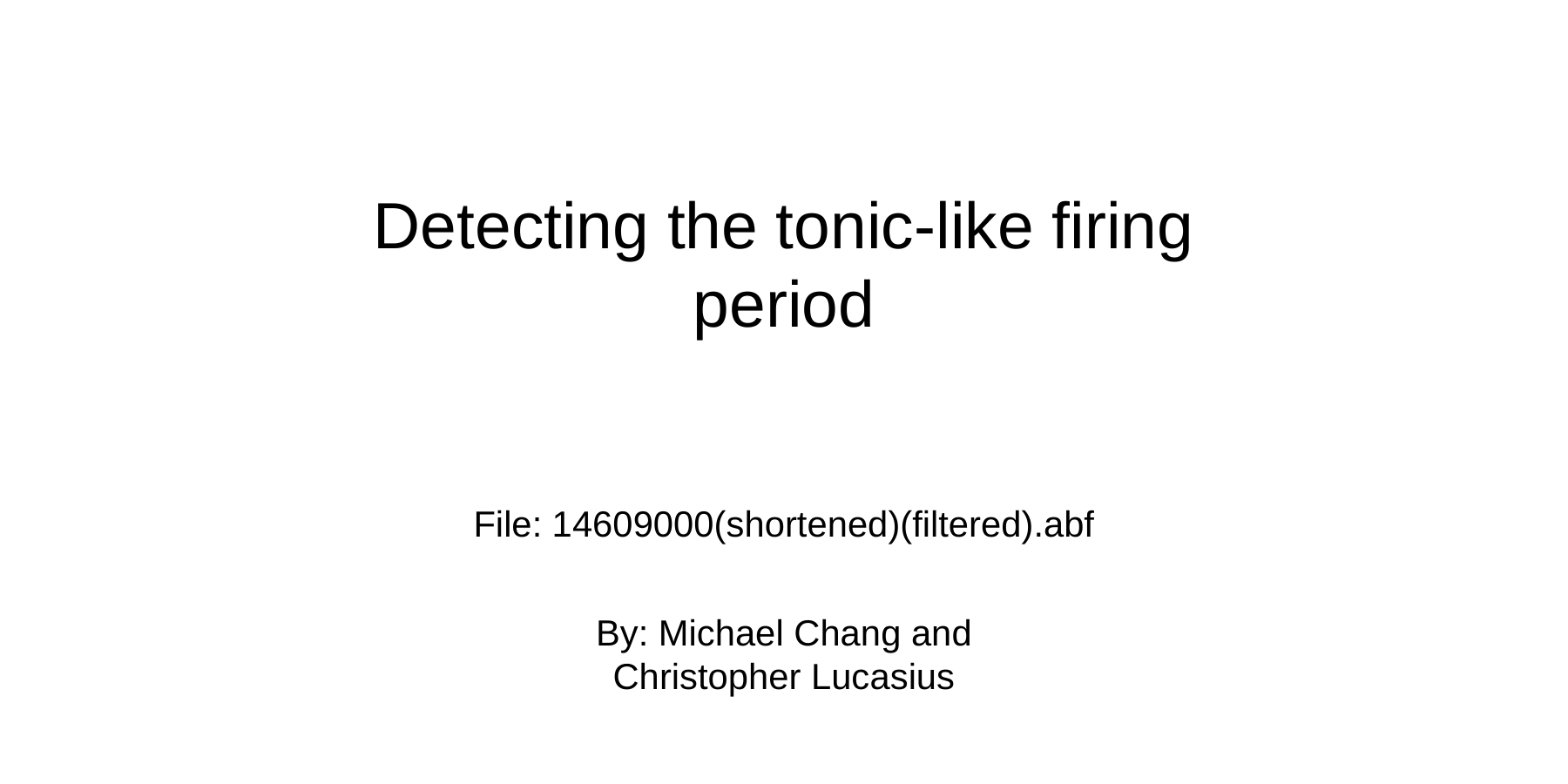

Detecting the tonic-like firing period
File: 14609000(shortened)(filtered).abf
By: Michael Chang and Christopher Lucasius